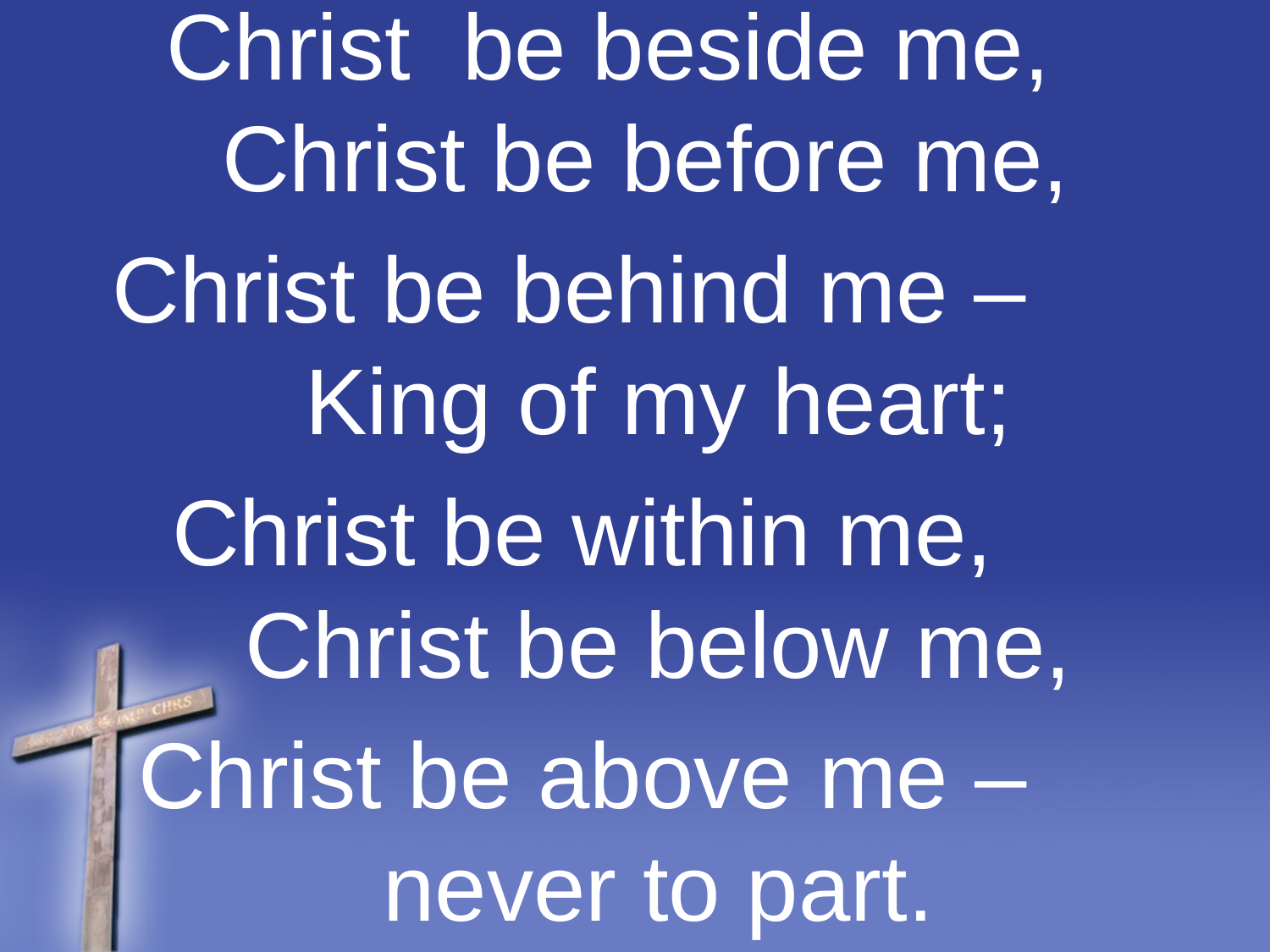

Christ  be beside me,     Christ be before me,
Christ be behind me –      King of my heart;
  Christ be within me,       Christ be below me,
Christ be above me –     never to part.